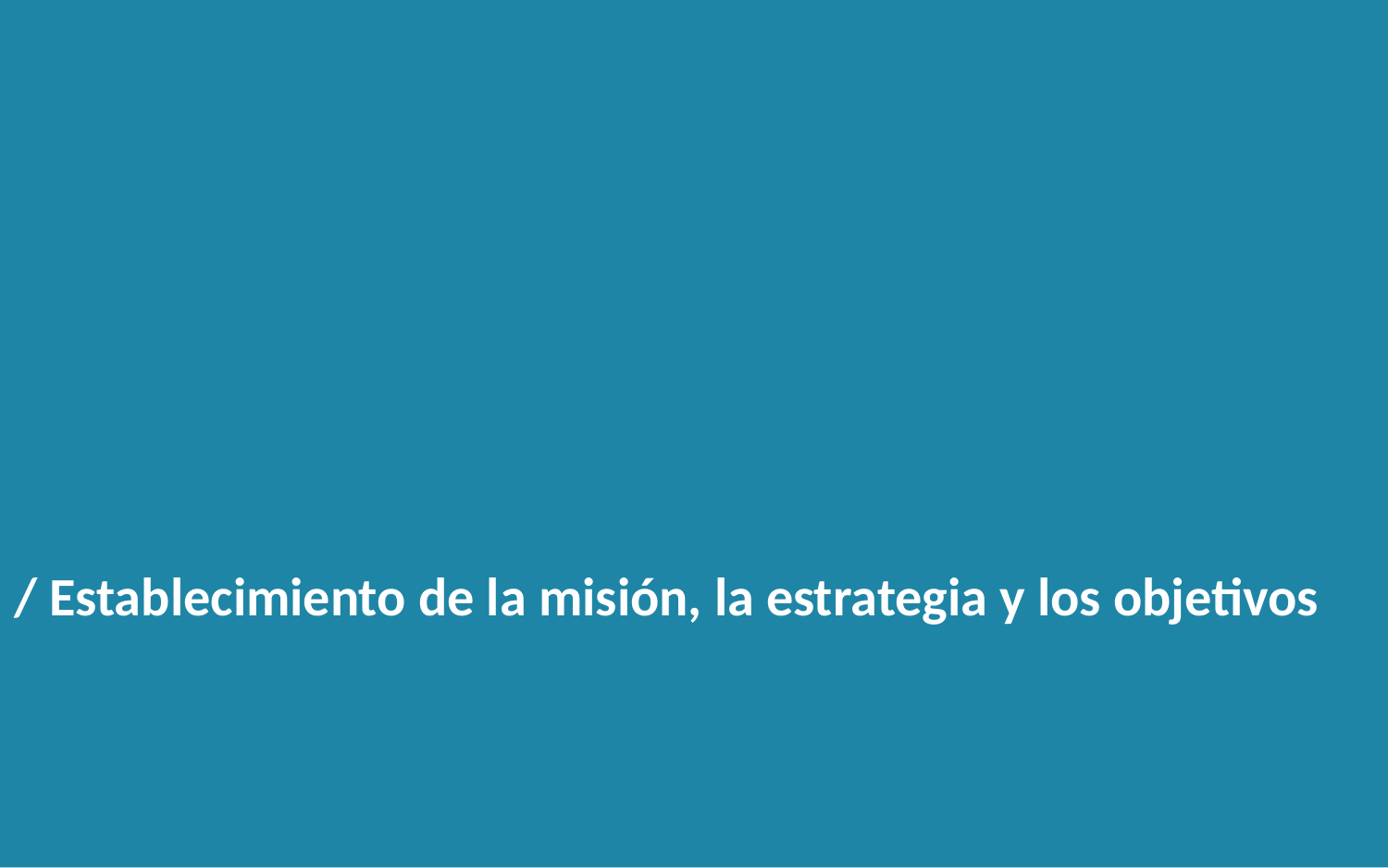

/ Establecimiento de la misión, la estrategia y los objetivos